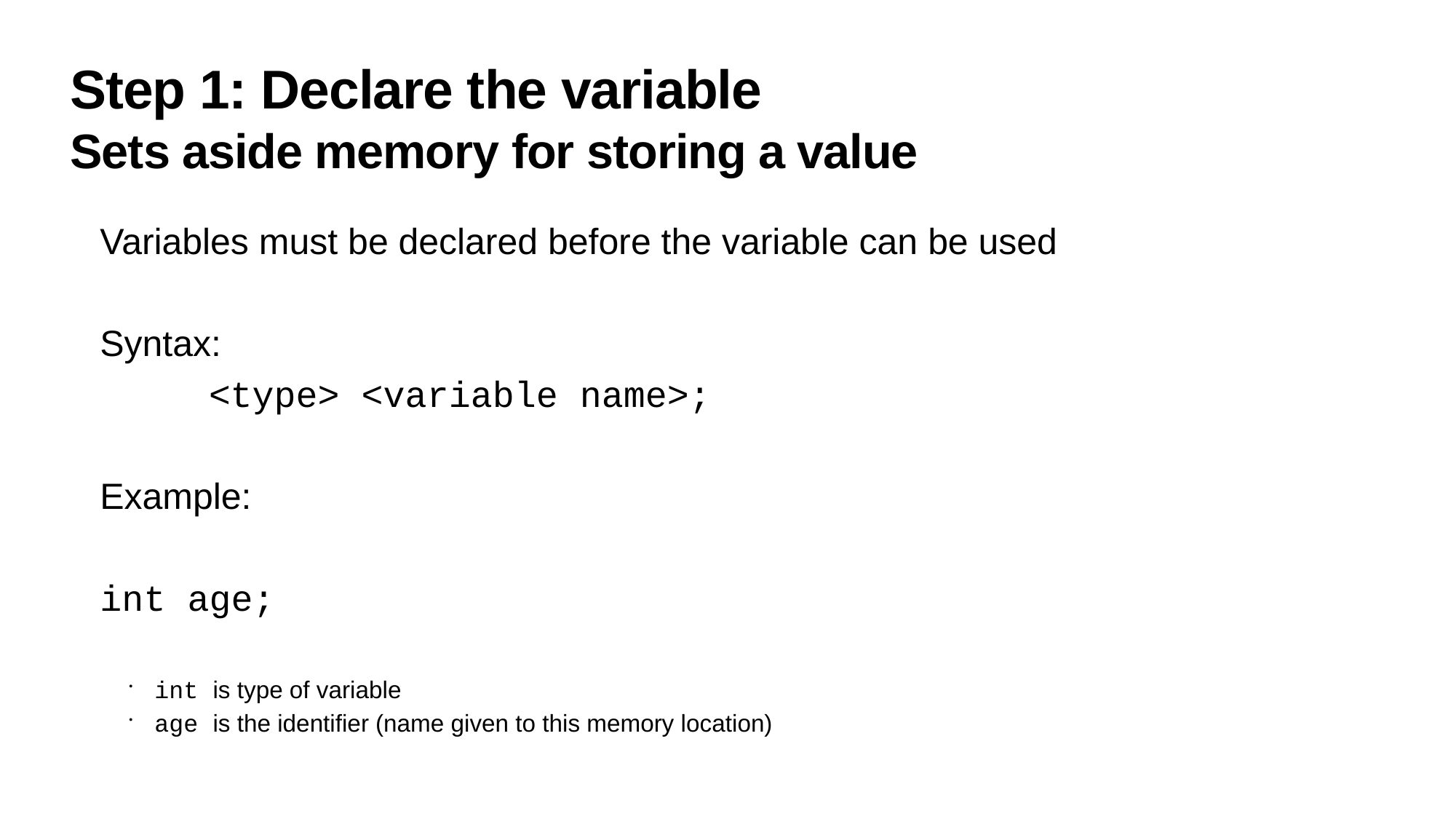

# Step 1: Declare the variable Sets aside memory for storing a value
Variables must be declared before the variable can be used

Syntax:
	<type> <variable name>;

Example:

int age;

int is type of variable
age is the identifier (name given to this memory location)